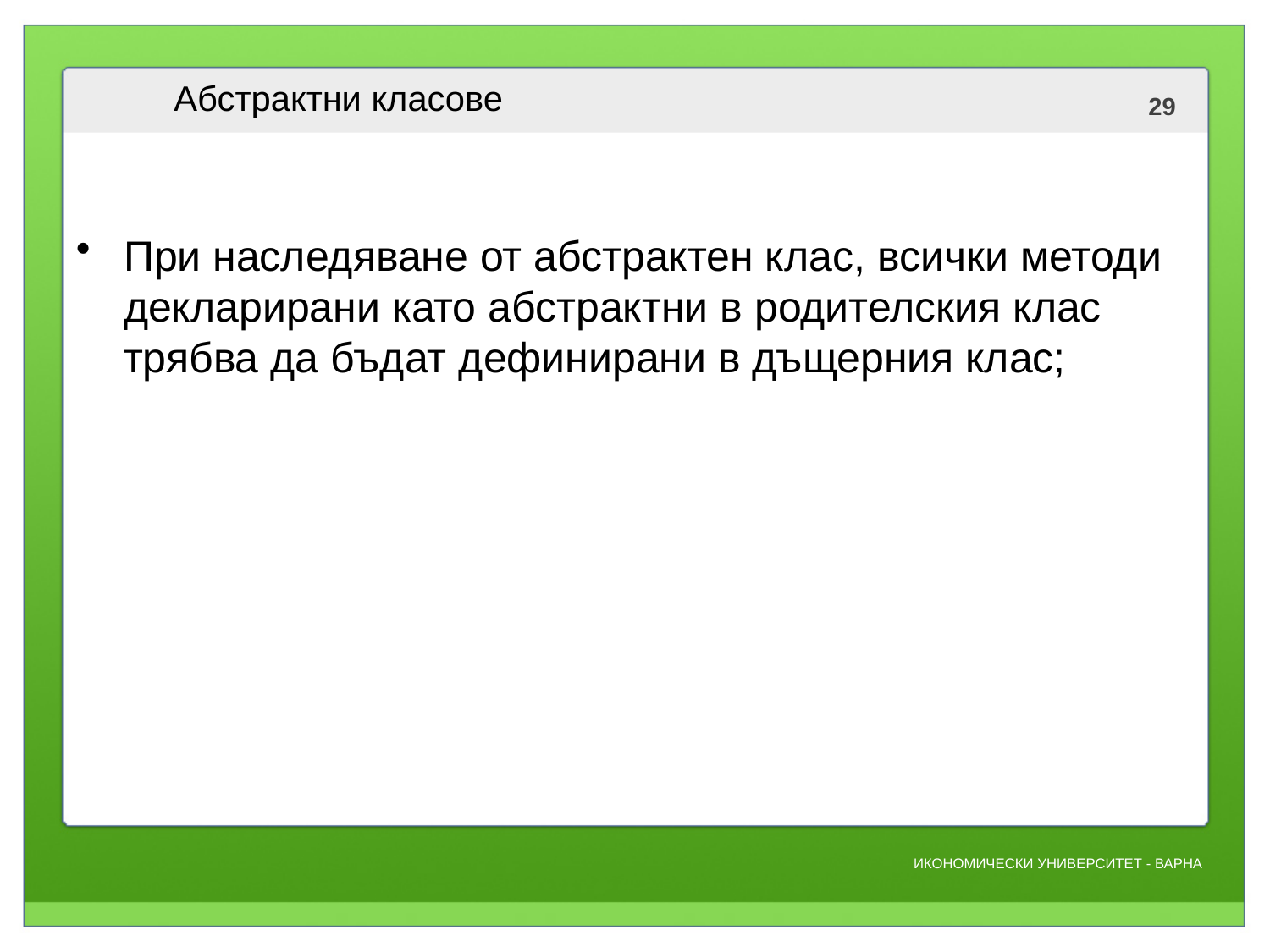

# Абстрактни класове
При наследяване от абстрактен клас, всички методи декларирани като абстрактни в родителския клас трябва да бъдат дефинирани в дъщерния клас;